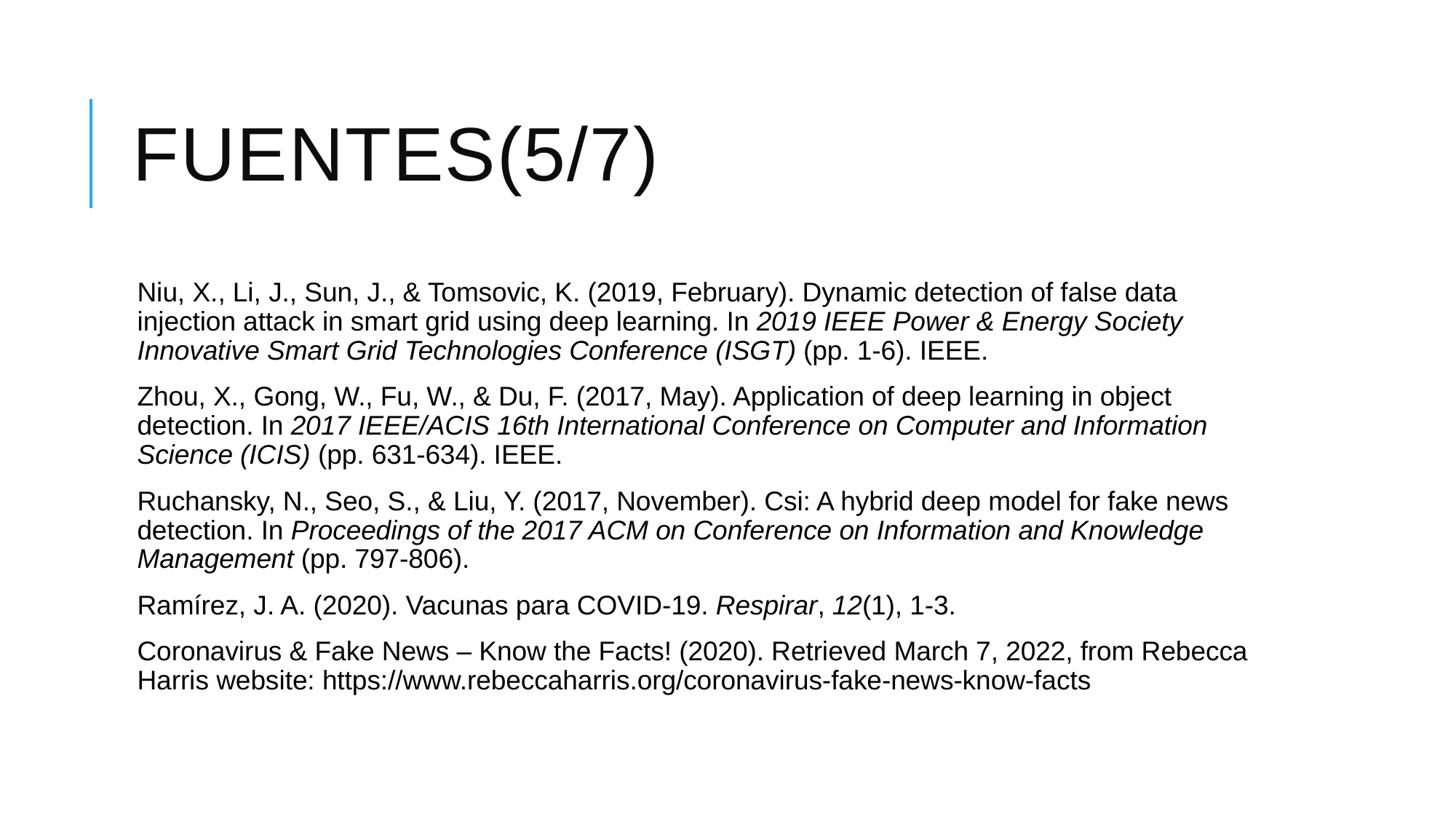

# Fuentes(5/7)
Niu, X., Li, J., Sun, J., & Tomsovic, K. (2019, February). Dynamic detection of false data injection attack in smart grid using deep learning. In 2019 IEEE Power & Energy Society Innovative Smart Grid Technologies Conference (ISGT) (pp. 1-6). IEEE.
Zhou, X., Gong, W., Fu, W., & Du, F. (2017, May). Application of deep learning in object detection. In 2017 IEEE/ACIS 16th International Conference on Computer and Information Science (ICIS) (pp. 631-634). IEEE.
Ruchansky, N., Seo, S., & Liu, Y. (2017, November). Csi: A hybrid deep model for fake news detection. In Proceedings of the 2017 ACM on Conference on Information and Knowledge Management (pp. 797-806).
Ramírez, J. A. (2020). Vacunas para COVID-19. Respirar, 12(1), 1-3.
Coronavirus & Fake News – Know the Facts! (2020). Retrieved March 7, 2022, from Rebecca Harris website: https://www.rebeccaharris.org/coronavirus-fake-news-know-facts